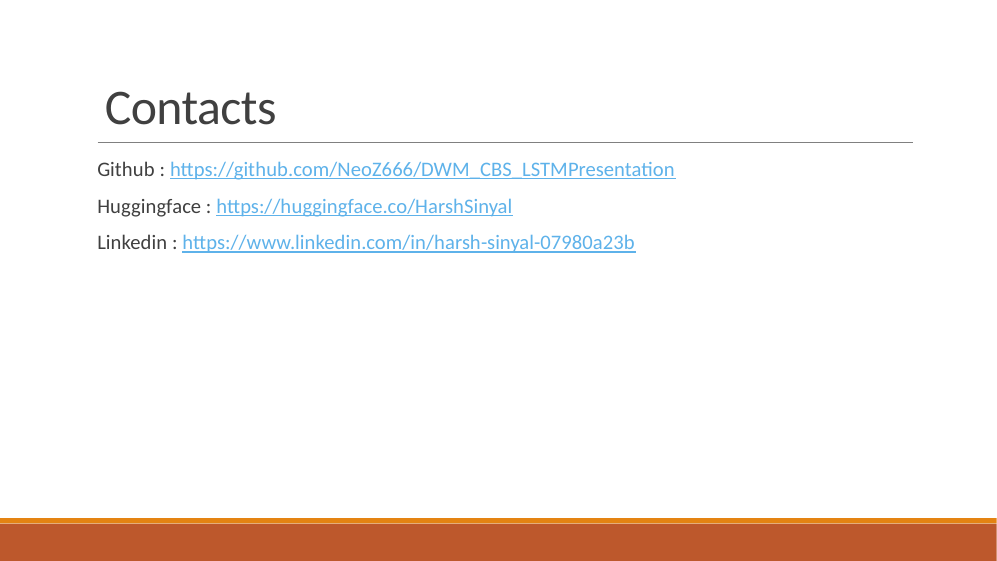

# Contacts
Github : https://github.com/NeoZ666/DWM_CBS_LSTMPresentation
Huggingface : https://huggingface.co/HarshSinyal
Linkedin : https://www.linkedin.com/in/harsh-sinyal-07980a23b